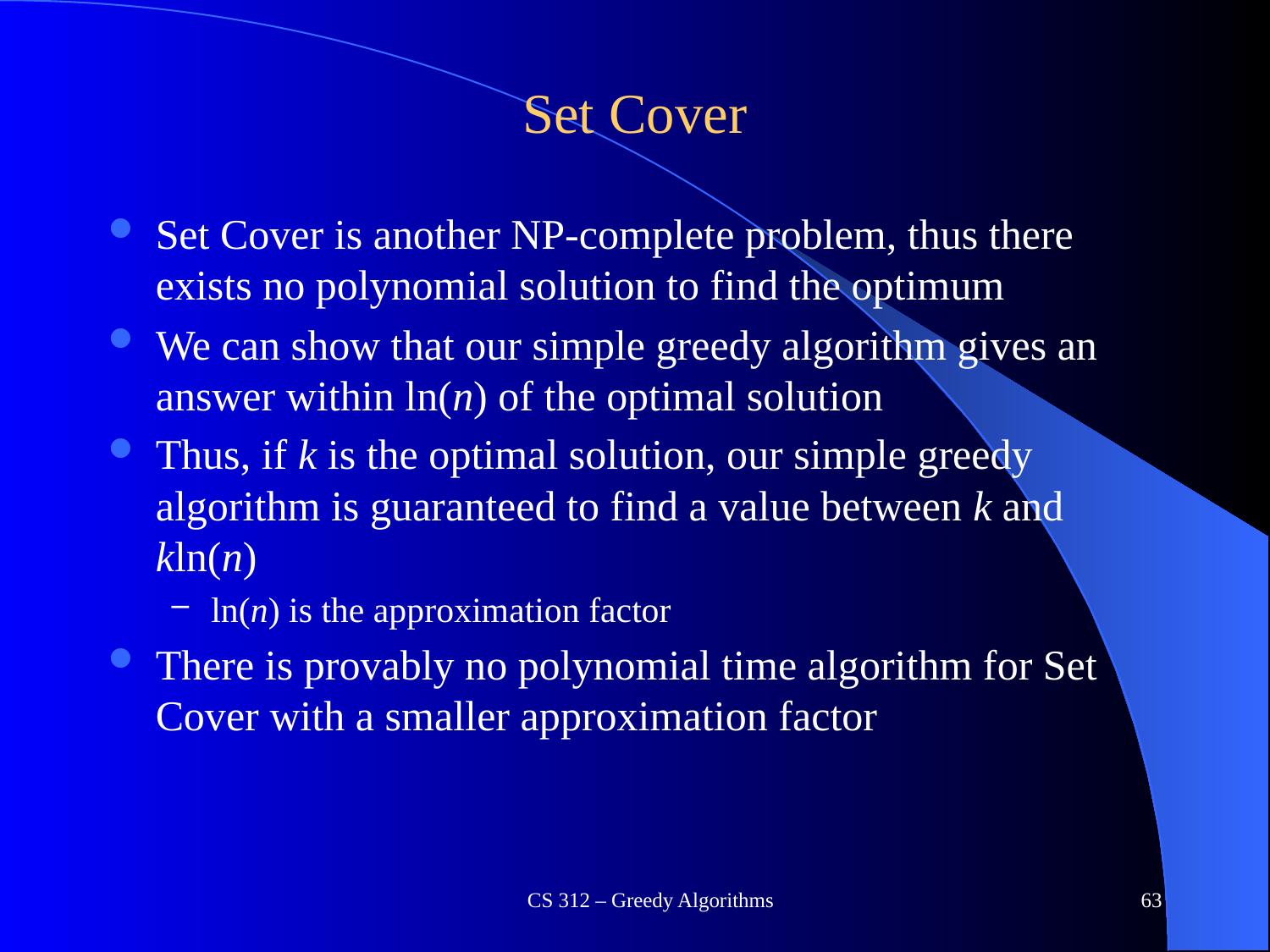

# Set Cover
Set Cover is another NP-complete problem, thus there exists no polynomial solution to find the optimum
We can show that our simple greedy algorithm gives an answer within ln(n) of the optimal solution
Thus, if k is the optimal solution, our simple greedy algorithm is guaranteed to find a value between k and kln(n)
ln(n) is the approximation factor
There is provably no polynomial time algorithm for Set Cover with a smaller approximation factor
CS 312 – Greedy Algorithms
63